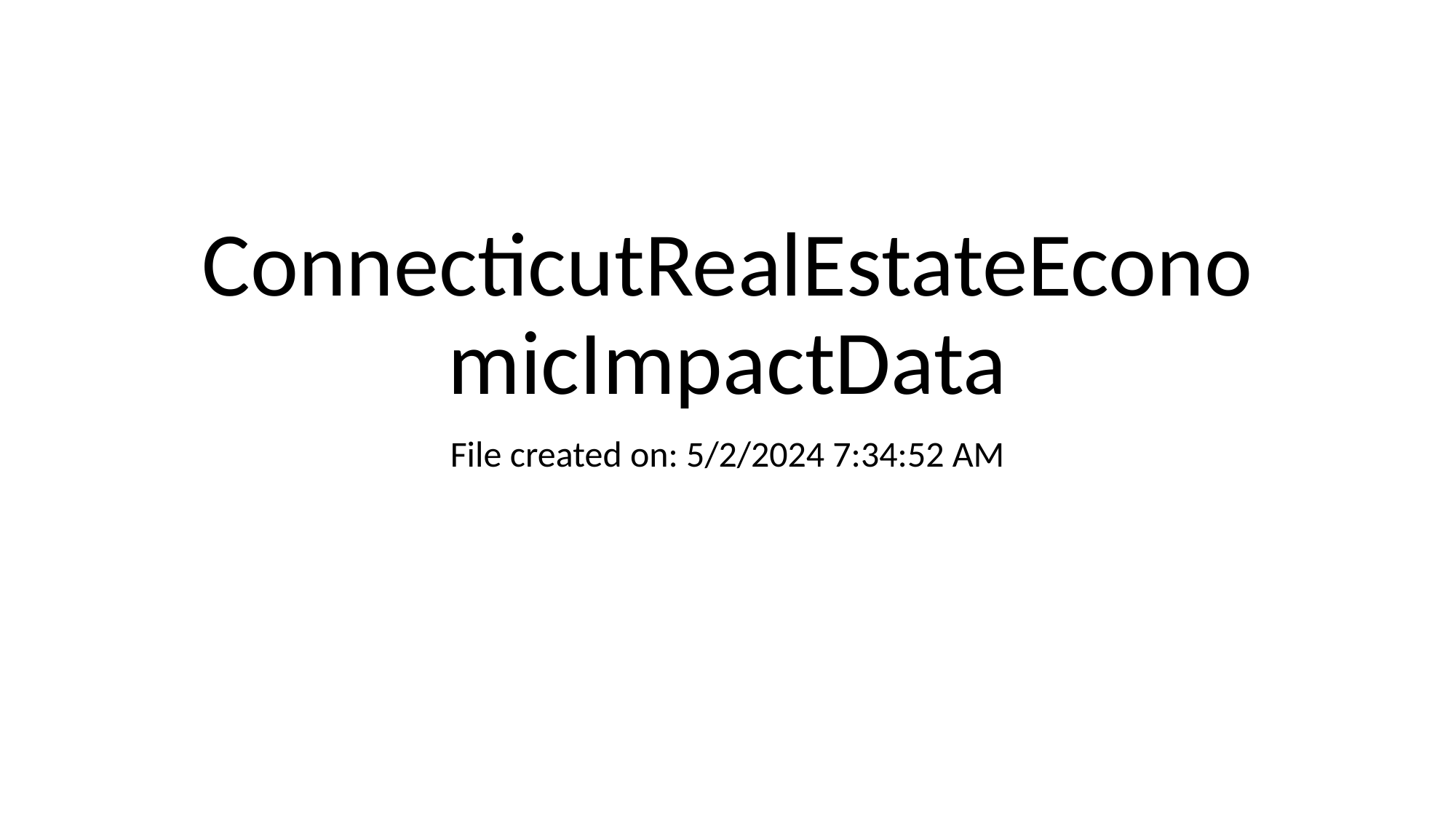

# ConnecticutRealEstateEconomicImpactData
File created on: 5/2/2024 7:34:52 AM